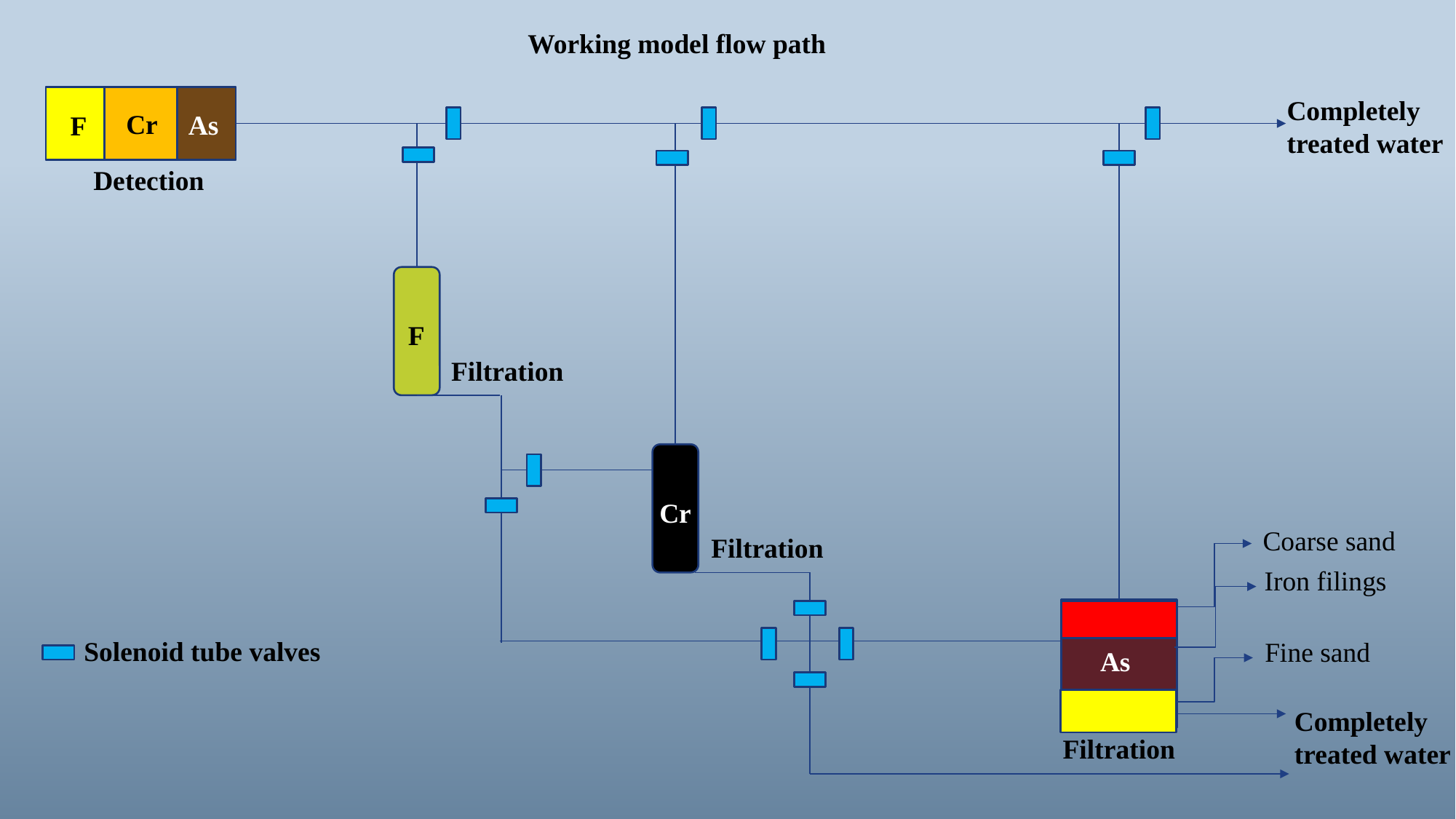

Working model flow path

Completely treated water
Cr
As
F

Detection

F
Filtration

Cr
Coarse sand
Filtration
Iron filings

Solenoid tube valves
Fine sand

As

Completely treated water
11
Filtration